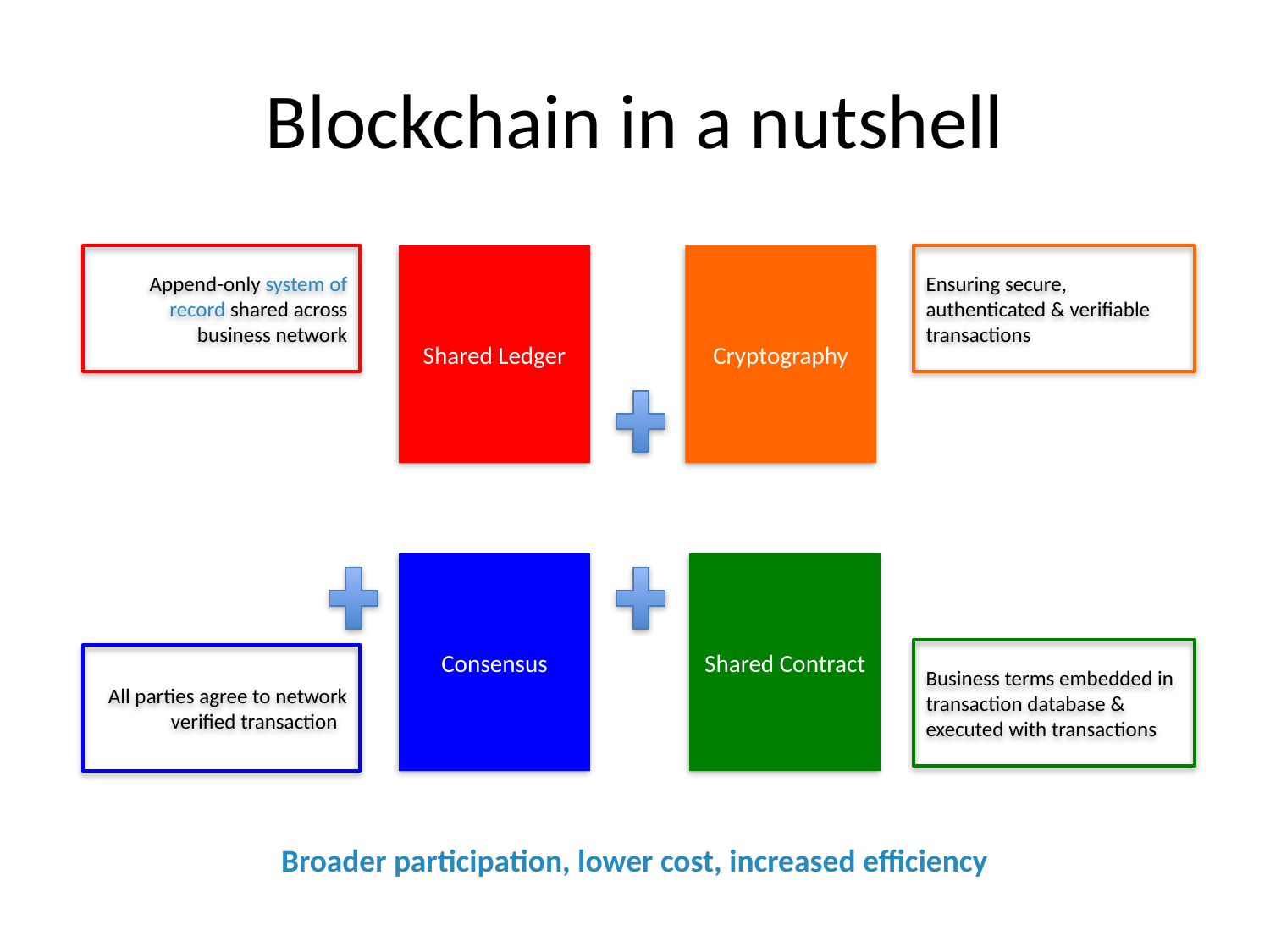

# Blockchain in a nutshell
Append-only system of record shared across business network
Shared Ledger
Cryptography
Ensuring secure, authenticated & verifiable transactions

Consensus
Shared Contract

Business terms embedded in transaction database & executed with transactions
All parties agree to network verified transaction
Broader participation, lower cost, increased efficiency